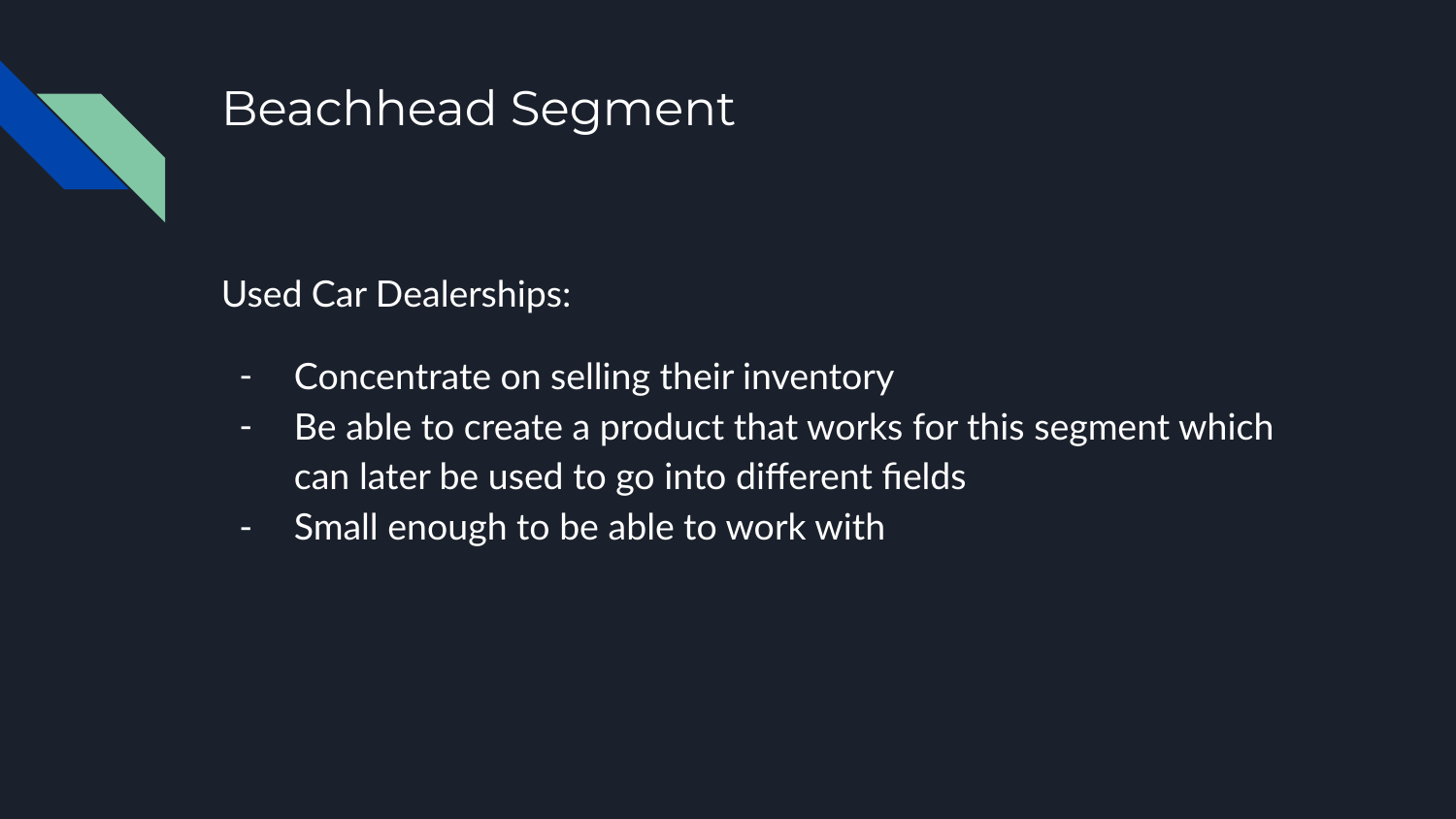

# Beachhead Segment
Used Car Dealerships:
Concentrate on selling their inventory
Be able to create a product that works for this segment which can later be used to go into different fields
Small enough to be able to work with